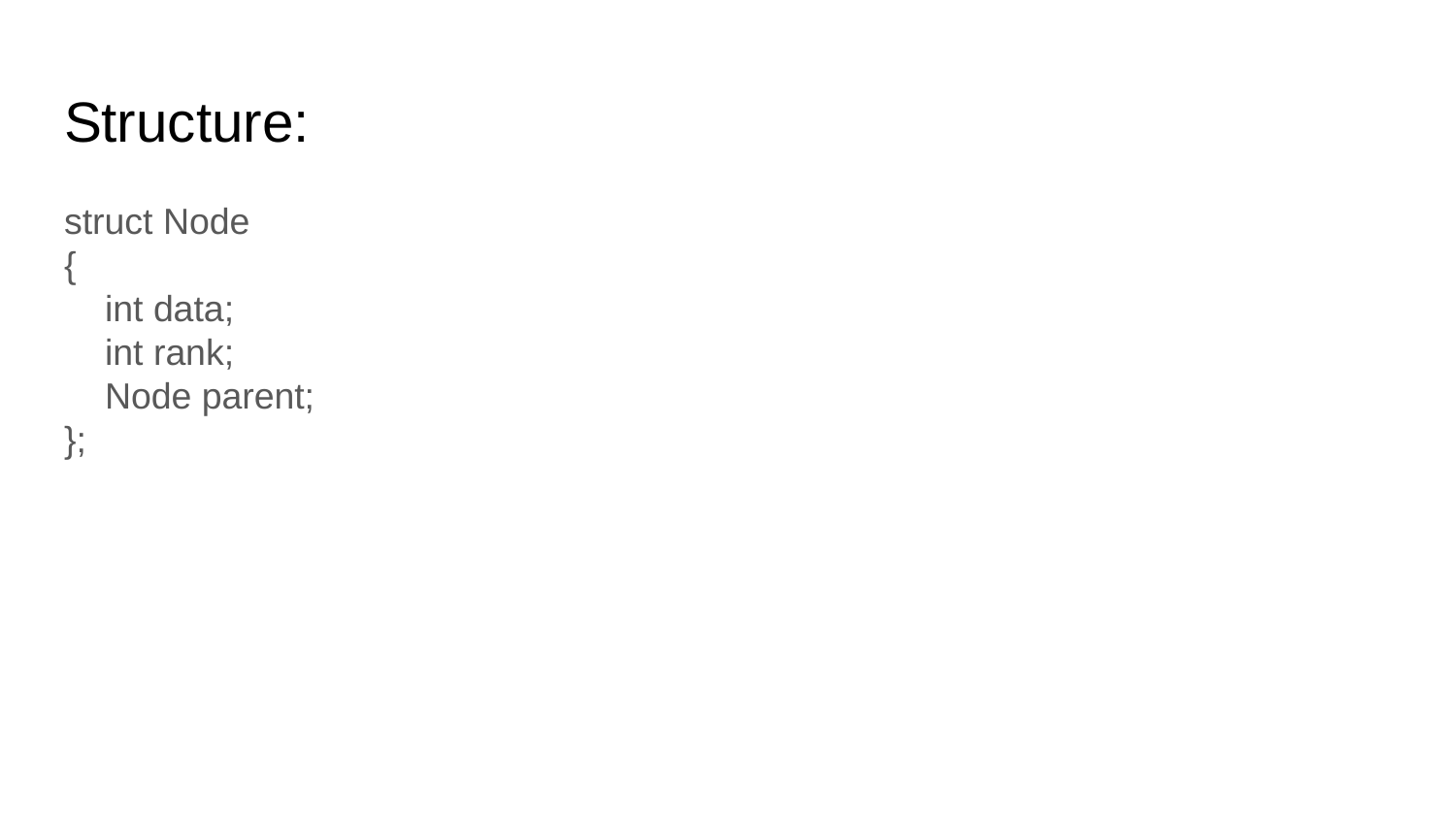

# Structure:
struct Node
{
    int data;
    int rank;
    Node parent;
};